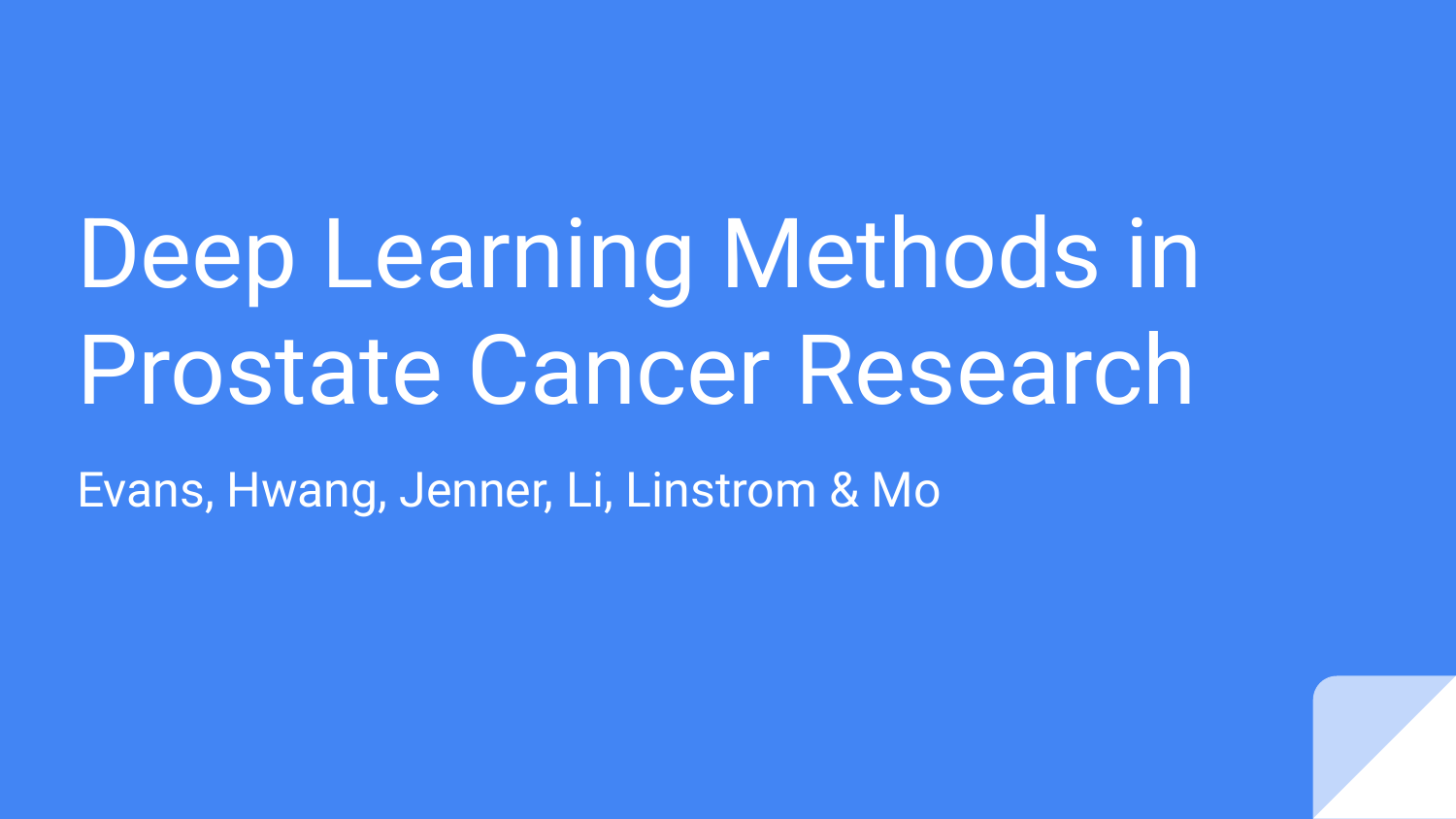

# Deep Learning Methods in Prostate Cancer Research
Evans, Hwang, Jenner, Li, Linstrom & Mo